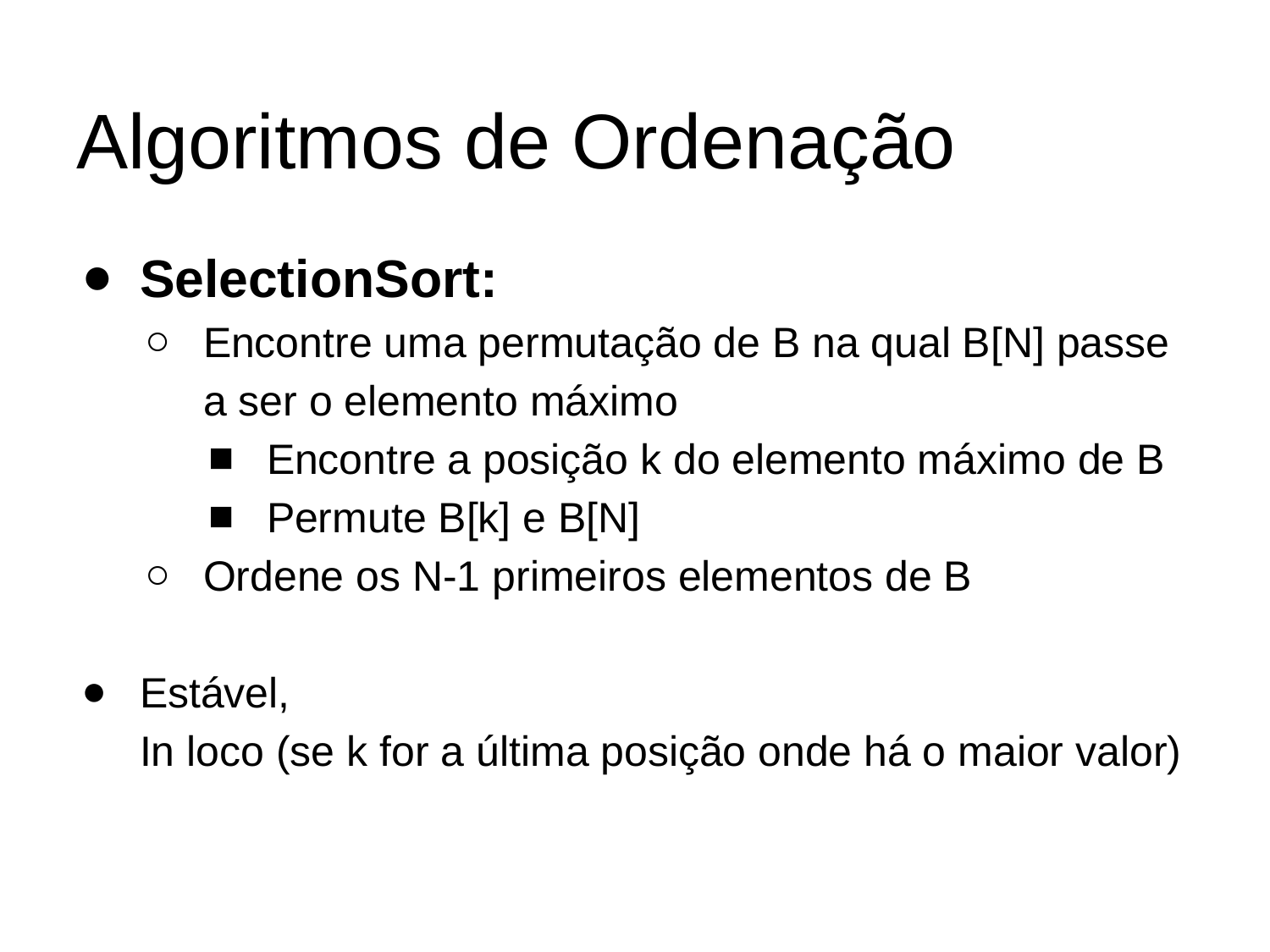

# Algoritmos de Ordenação
SelectionSort:
Encontre uma permutação de B na qual B[N] passe a ser o elemento máximo
Encontre a posição k do elemento máximo de B
Permute B[k] e B[N]
Ordene os N-1 primeiros elementos de B

Estável,
In loco (se k for a última posição onde há o maior valor)